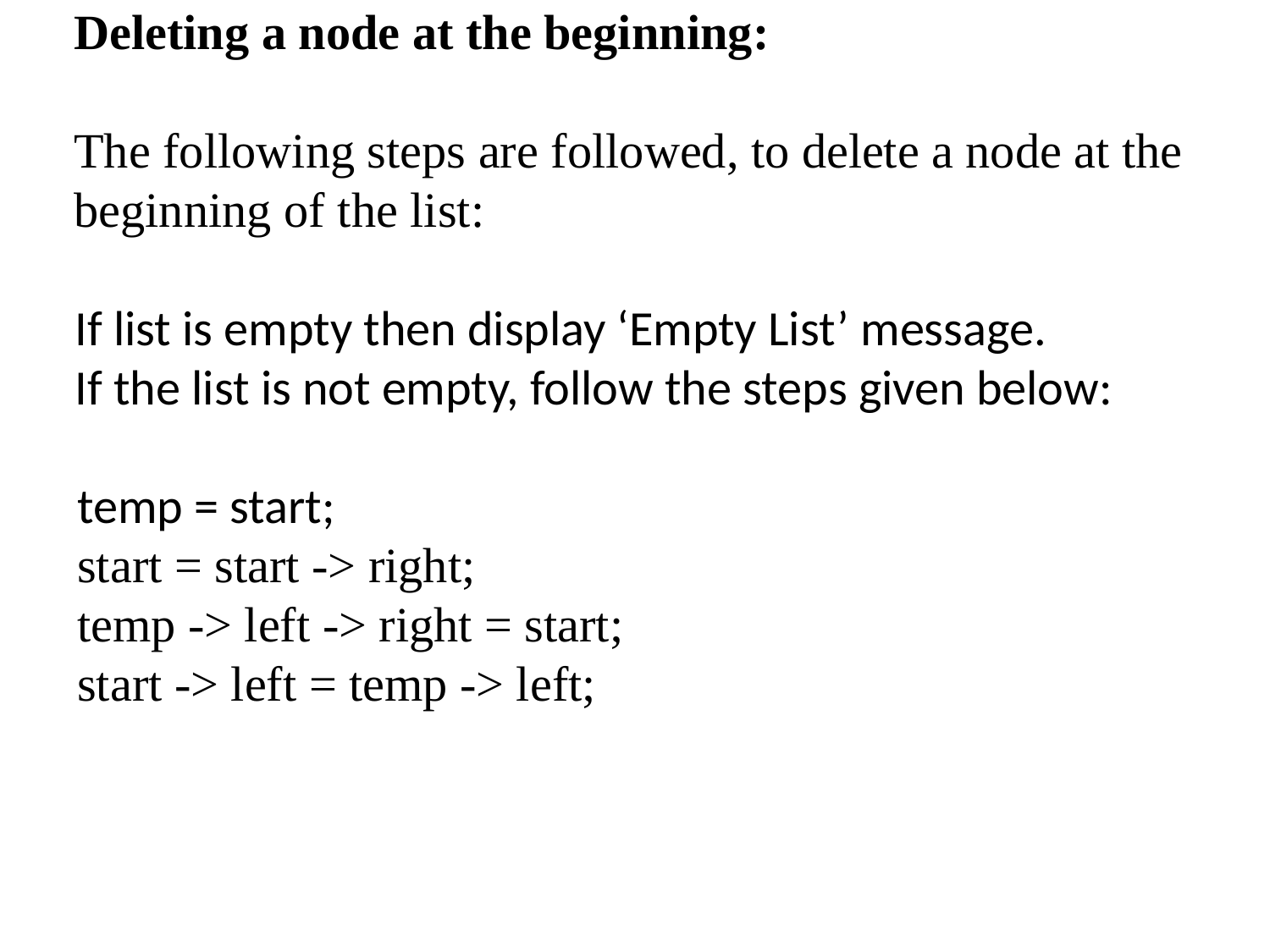

Deleting a node at the beginning:

The following steps are followed, to delete a node at the beginning of the list:

If list is empty then display ‘Empty List’ message.
If the list is not empty, follow the steps given below:

temp = start;
start = start -> right;
temp -> left -> right = start;
start -> left = temp -> left;